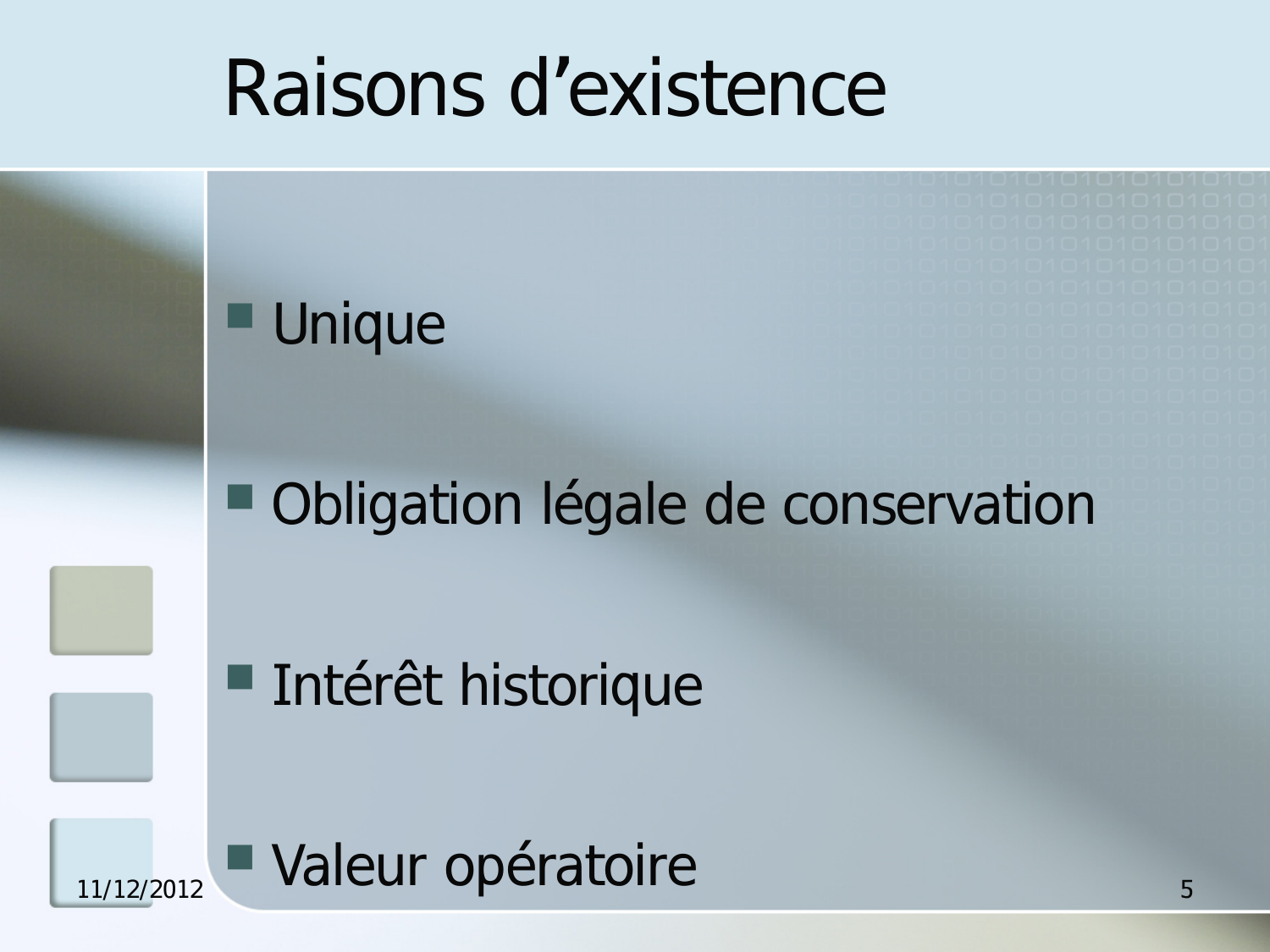

# Raisons d’existence
Unique
Obligation légale de conservation
Intérêt historique
Valeur opératoire
11/12/2012
5